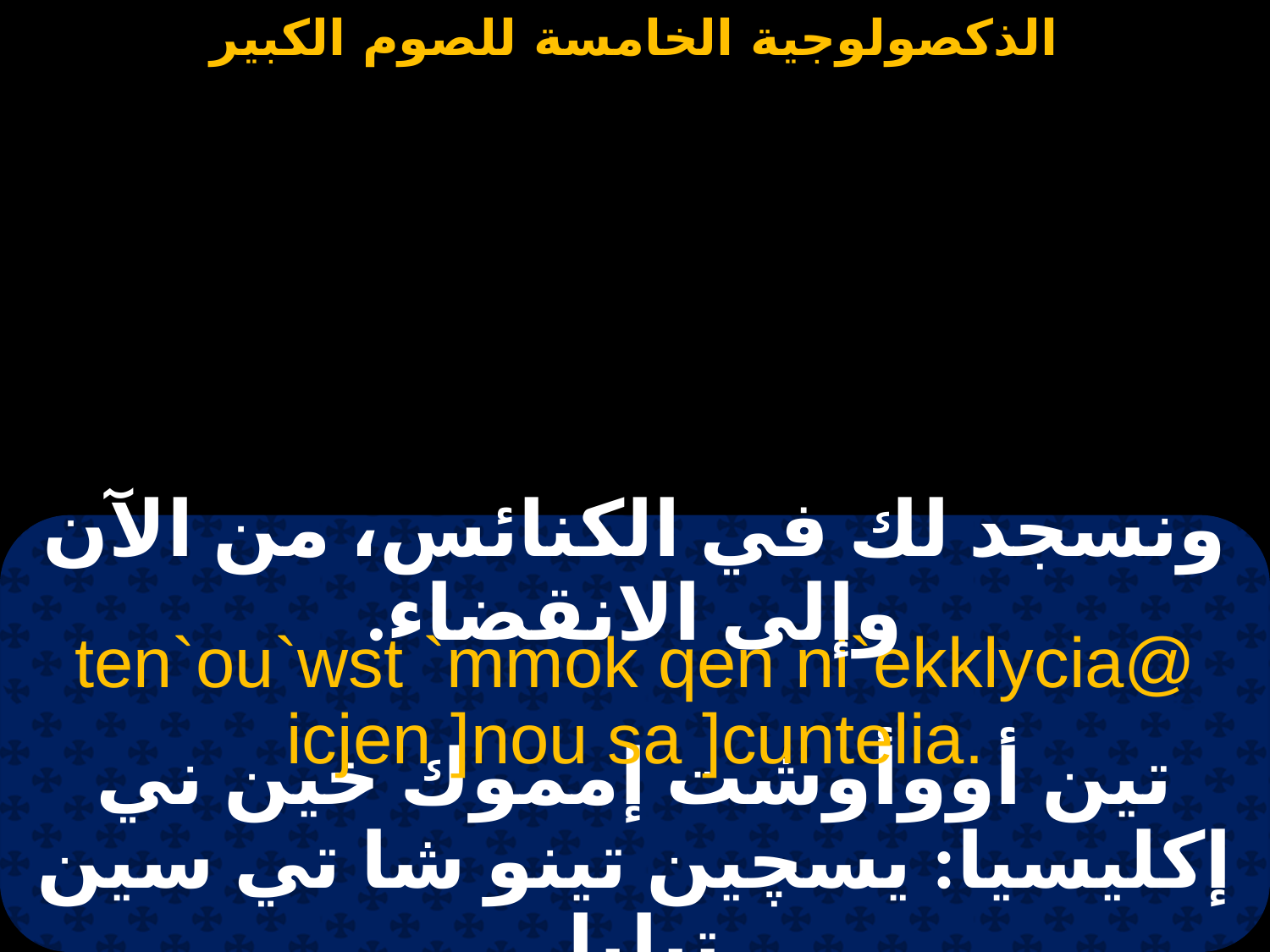

#
ونسجد لك في الكنائس، من الآن وإلى الانقضاء.
ten`ou`wst `mmok qen ni`ekklycia@ icjen ]nou sa ]cuntelia.
تين أووأوشت إمموك خين ني إكليسيا: يسچين تينو شا تي سين تيليا.